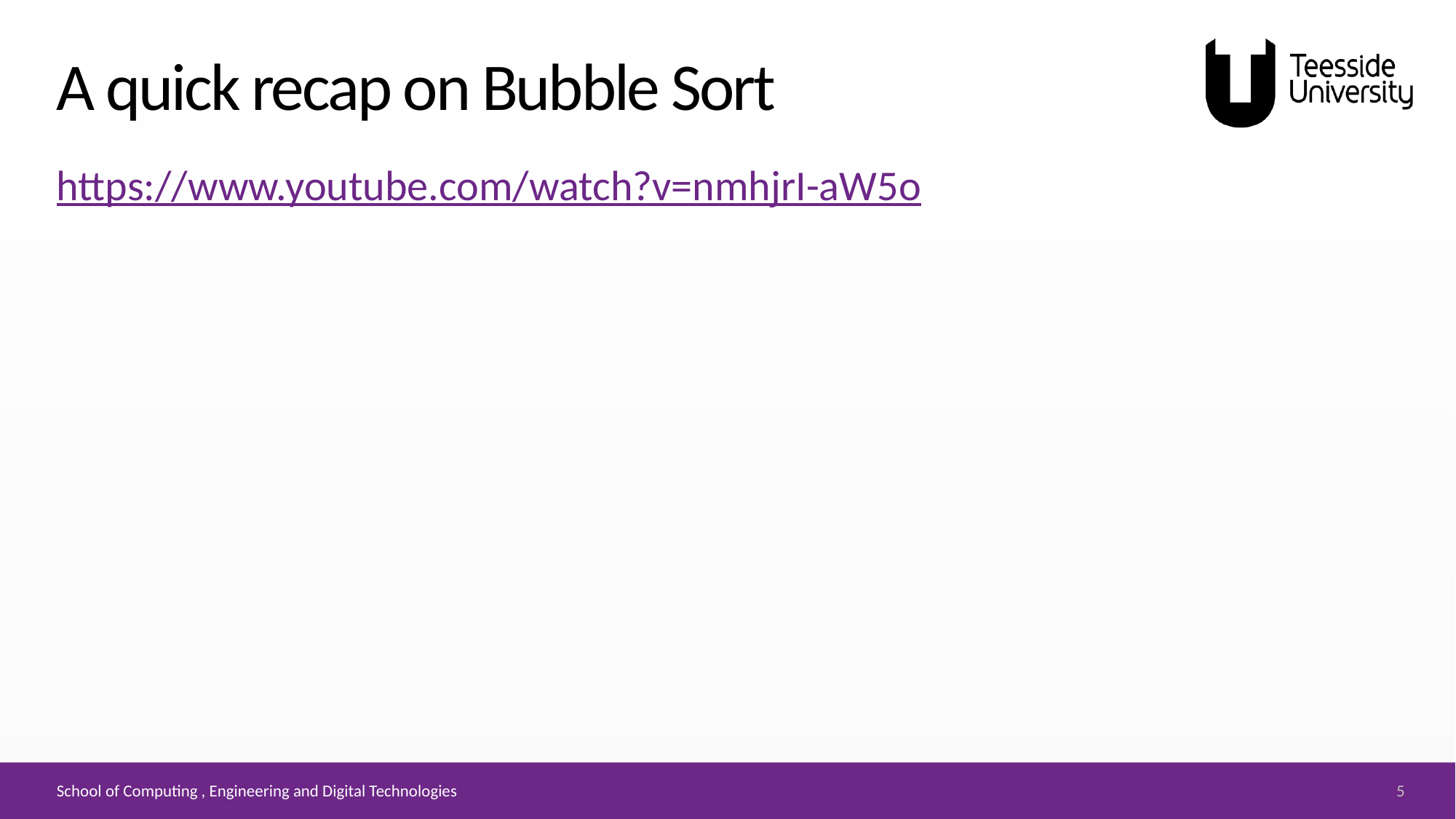

# A quick recap on Bubble Sort
https://www.youtube.com/watch?v=nmhjrI-aW5o

5
School of Computing , Engineering and Digital Technologies